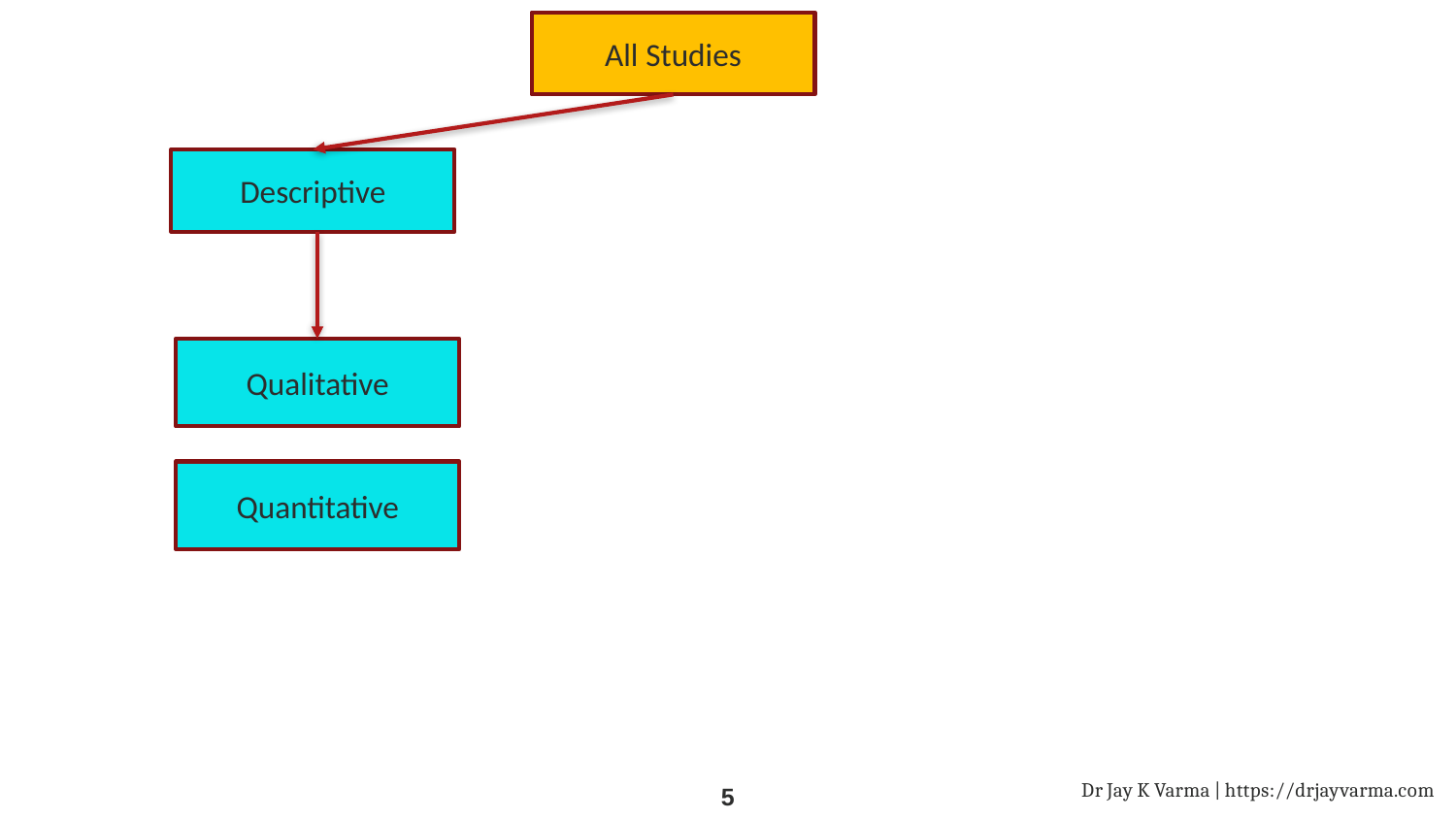

All Studies
Descriptive
Qualitative
Quantitative
Dr Jay K Varma | https://drjayvarma.com